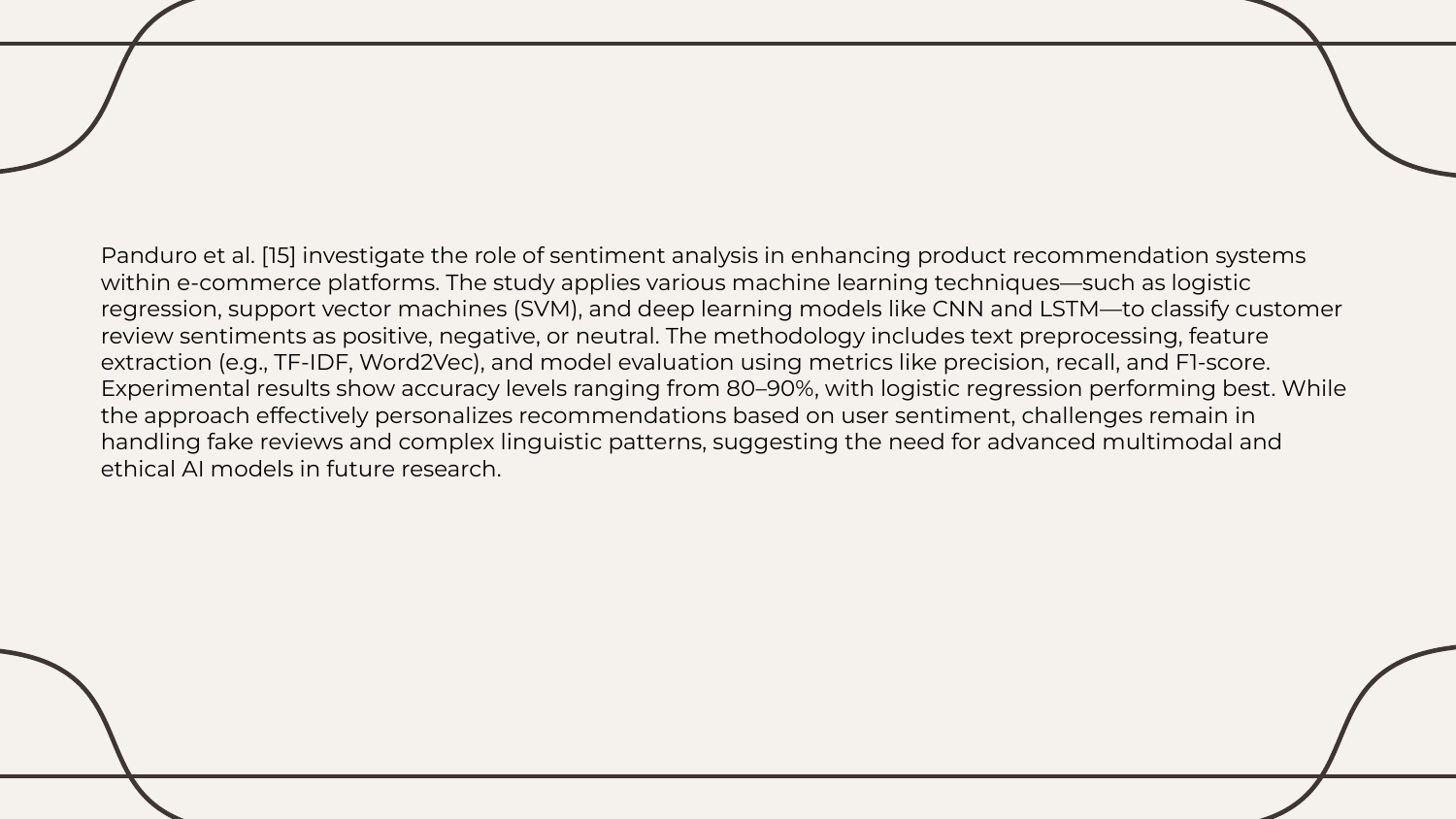

Panduro et al. [15] investigate the role of sentiment analysis in enhancing product recommendation systems within e-commerce platforms. The study applies various machine learning techniques—such as logistic regression, support vector machines (SVM), and deep learning models like CNN and LSTM—to classify customer review sentiments as positive, negative, or neutral. The methodology includes text preprocessing, feature extraction (e.g., TF-IDF, Word2Vec), and model evaluation using metrics like precision, recall, and F1-score. Experimental results show accuracy levels ranging from 80–90%, with logistic regression performing best. While the approach effectively personalizes recommendations based on user sentiment, challenges remain in handling fake reviews and complex linguistic patterns, suggesting the need for advanced multimodal and ethical AI models in future research.